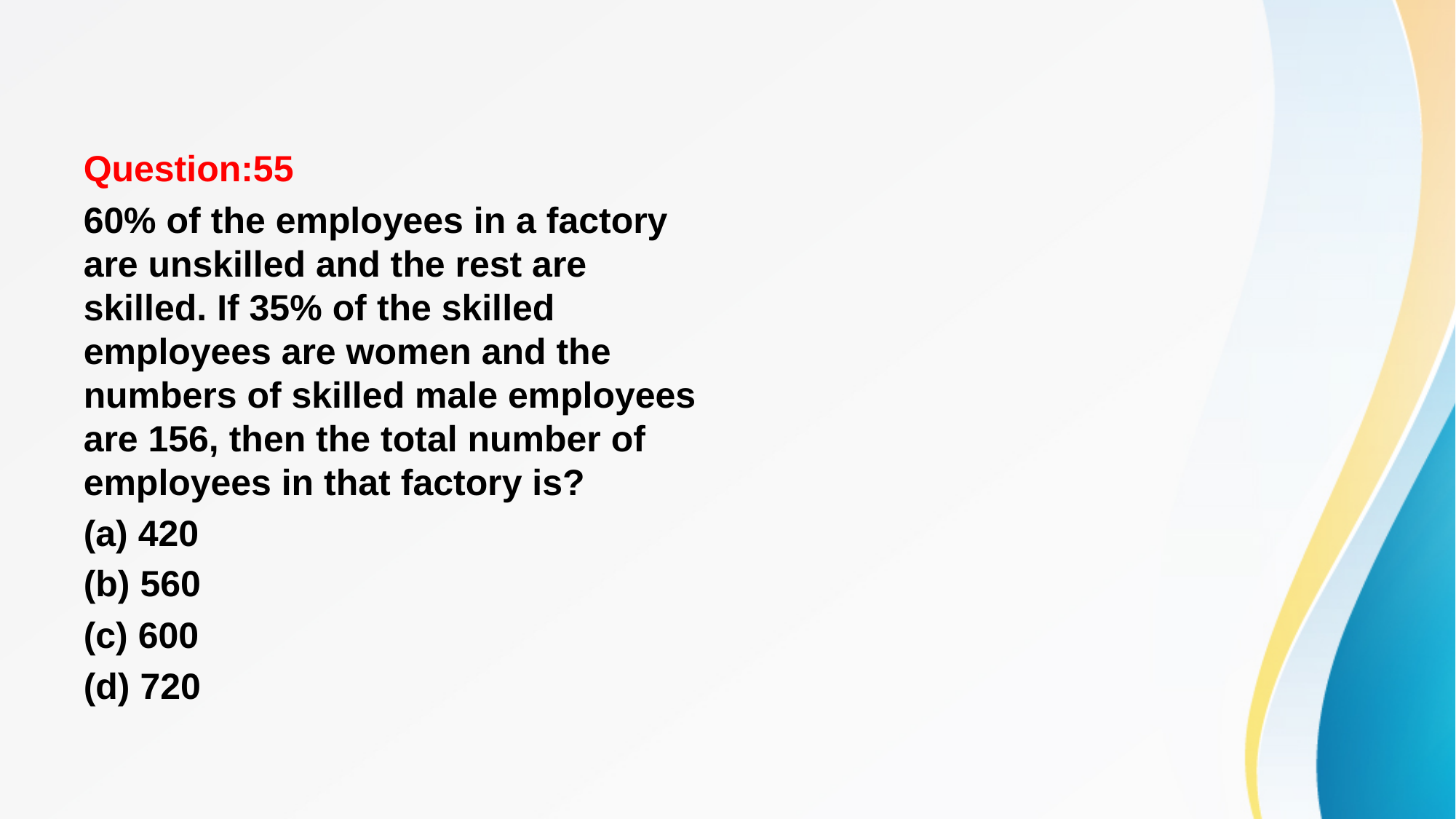

#
Question:55
60% of the employees in a factory are unskilled and the rest are skilled. If 35% of the skilled employees are women and the numbers of skilled male employees are 156, then the total number of employees in that factory is?
(a) 420
(b) 560
(c) 600
(d) 720